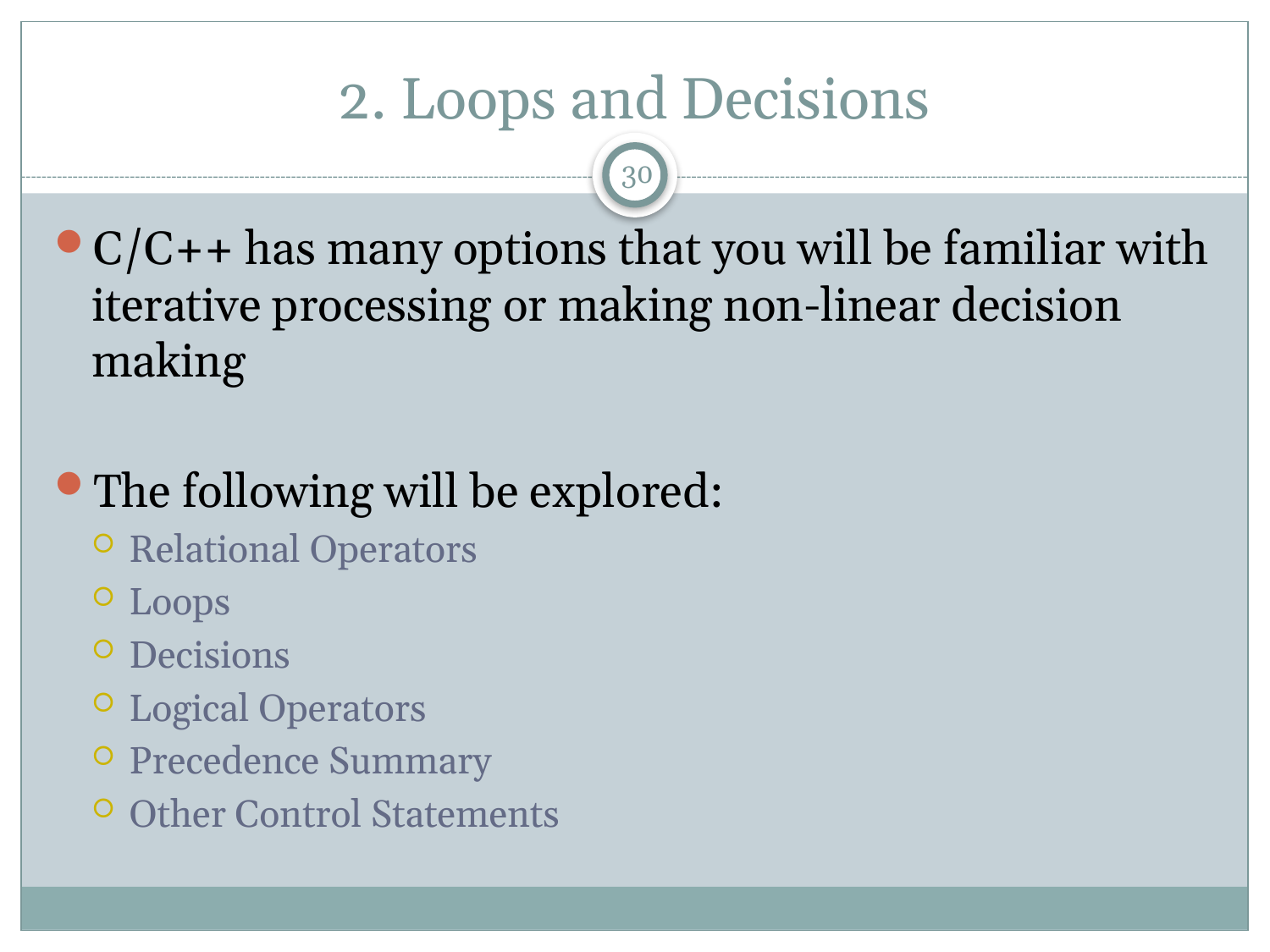

# 2. Loops and Decisions
30
C/C++ has many options that you will be familiar with iterative processing or making non-linear decision making

The following will be explored:
Relational Operators
Loops
Decisions
Logical Operators
Precedence Summary
Other Control Statements